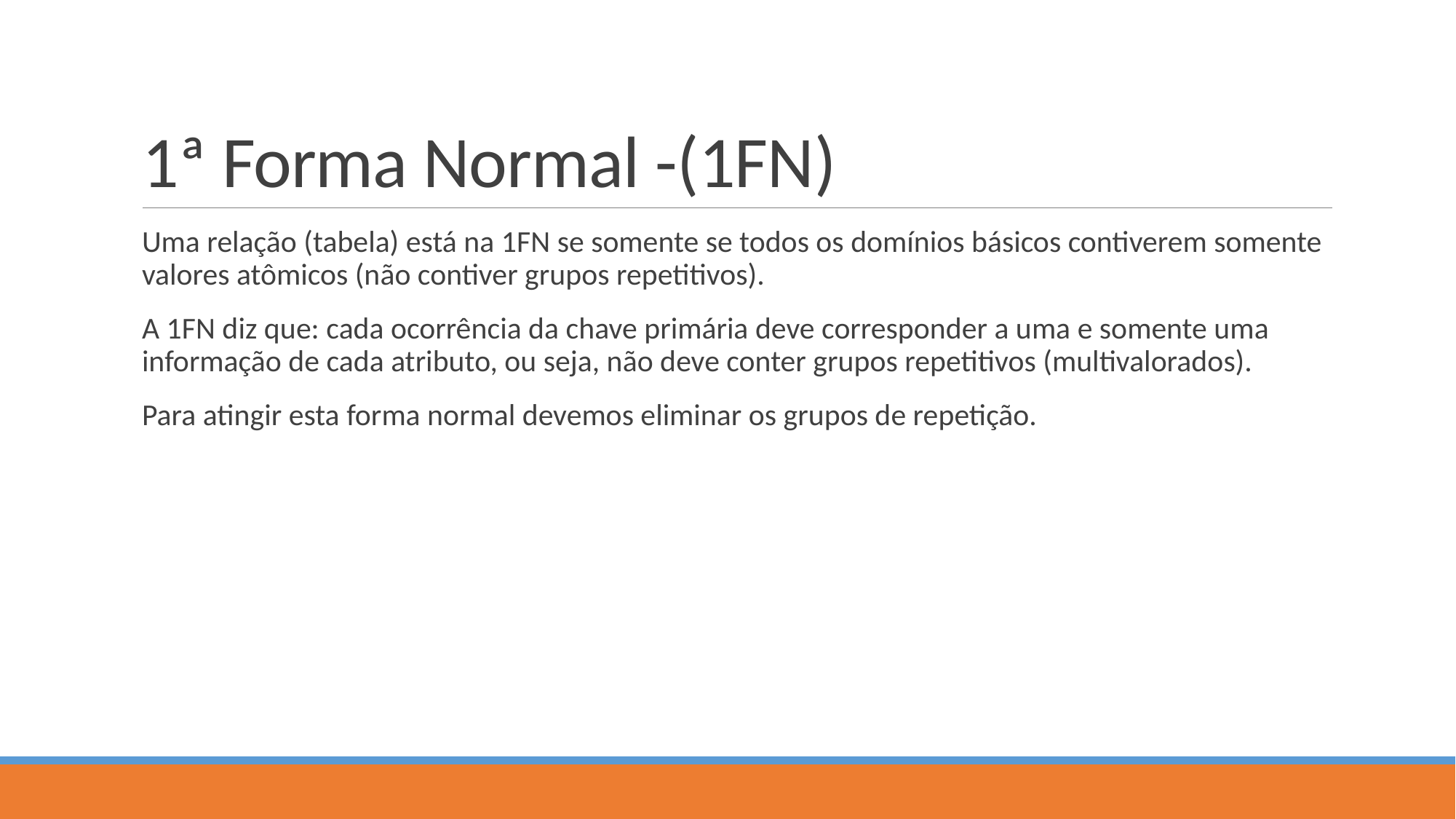

# 1ª Forma Normal -(1FN)
Uma relação (tabela) está na 1FN se somente se todos os domínios básicos contiverem somente valores atômicos (não contiver grupos repetitivos).
A 1FN diz que: cada ocorrência da chave primária deve corresponder a uma e somente uma informação de cada atributo, ou seja, não deve conter grupos repetitivos (multivalorados).
Para atingir esta forma normal devemos eliminar os grupos de repetição.